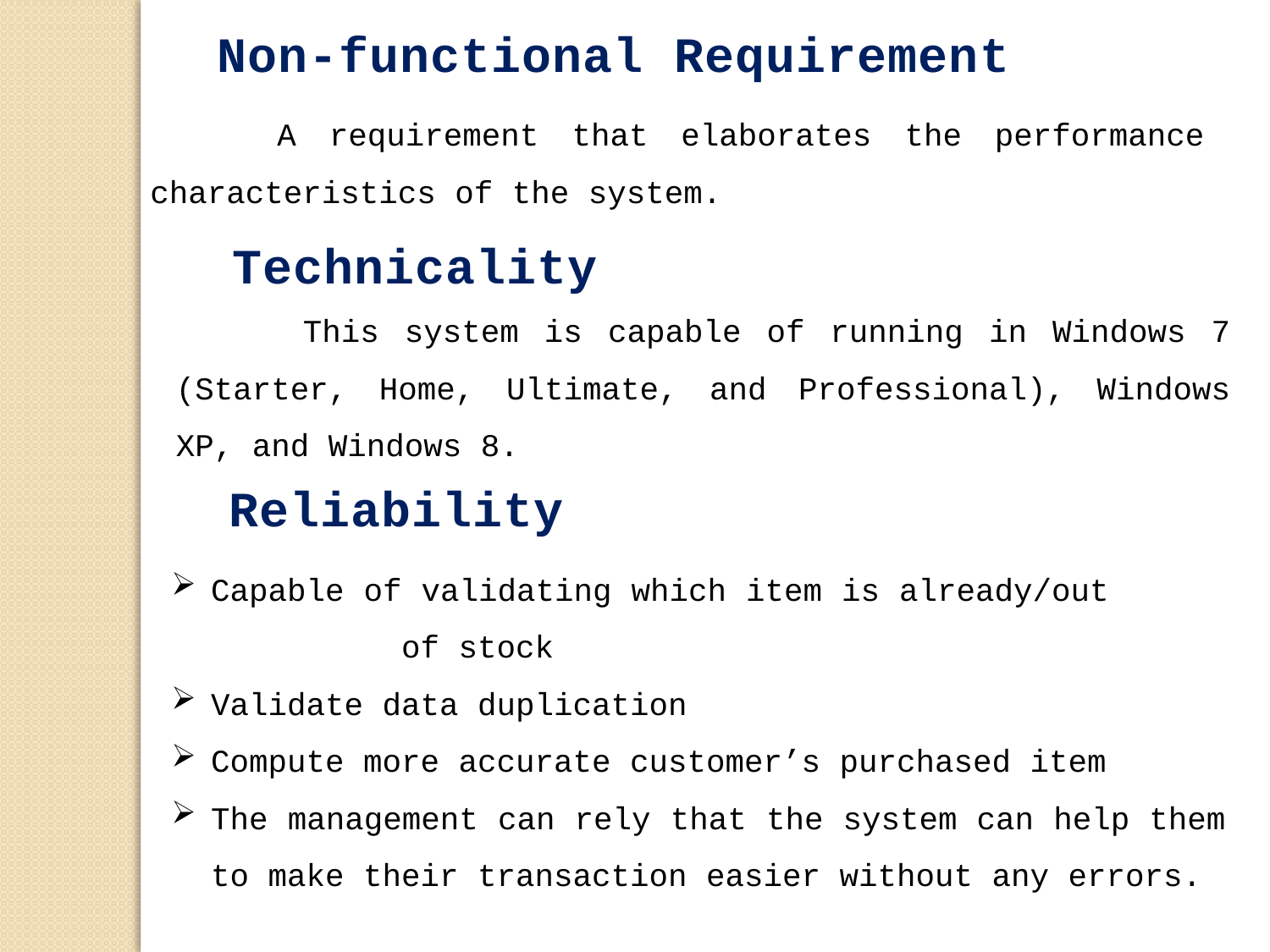

Non-functional Requirement
	A requirement that elaborates the performance characteristics of the system.
Technicality
	This system is capable of running in Windows 7 (Starter, Home, Ultimate, and Professional), Windows XP, and Windows 8.
Reliability
Capable of validating which item is already/out                 of stock
Validate data duplication
Compute more accurate customer’s purchased item
The management can rely that the system can help them to make their transaction easier without any errors.